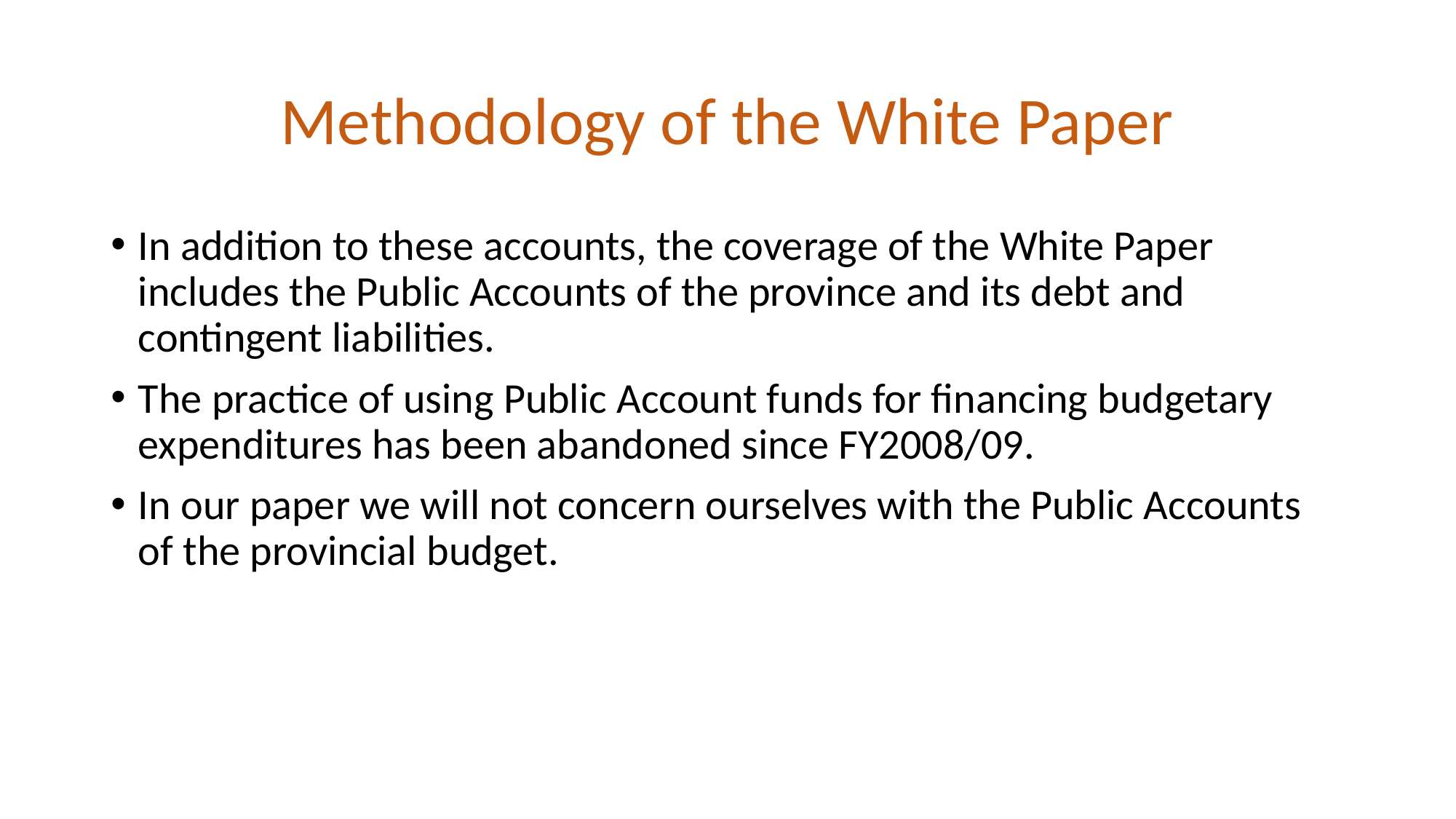

# Methodology of the White Paper
In addition to these accounts, the coverage of the White Paper includes the Public Accounts of the province and its debt and contingent liabilities.
The practice of using Public Account funds for financing budgetary expenditures has been abandoned since FY2008/09.
In our paper we will not concern ourselves with the Public Accounts of the provincial budget.